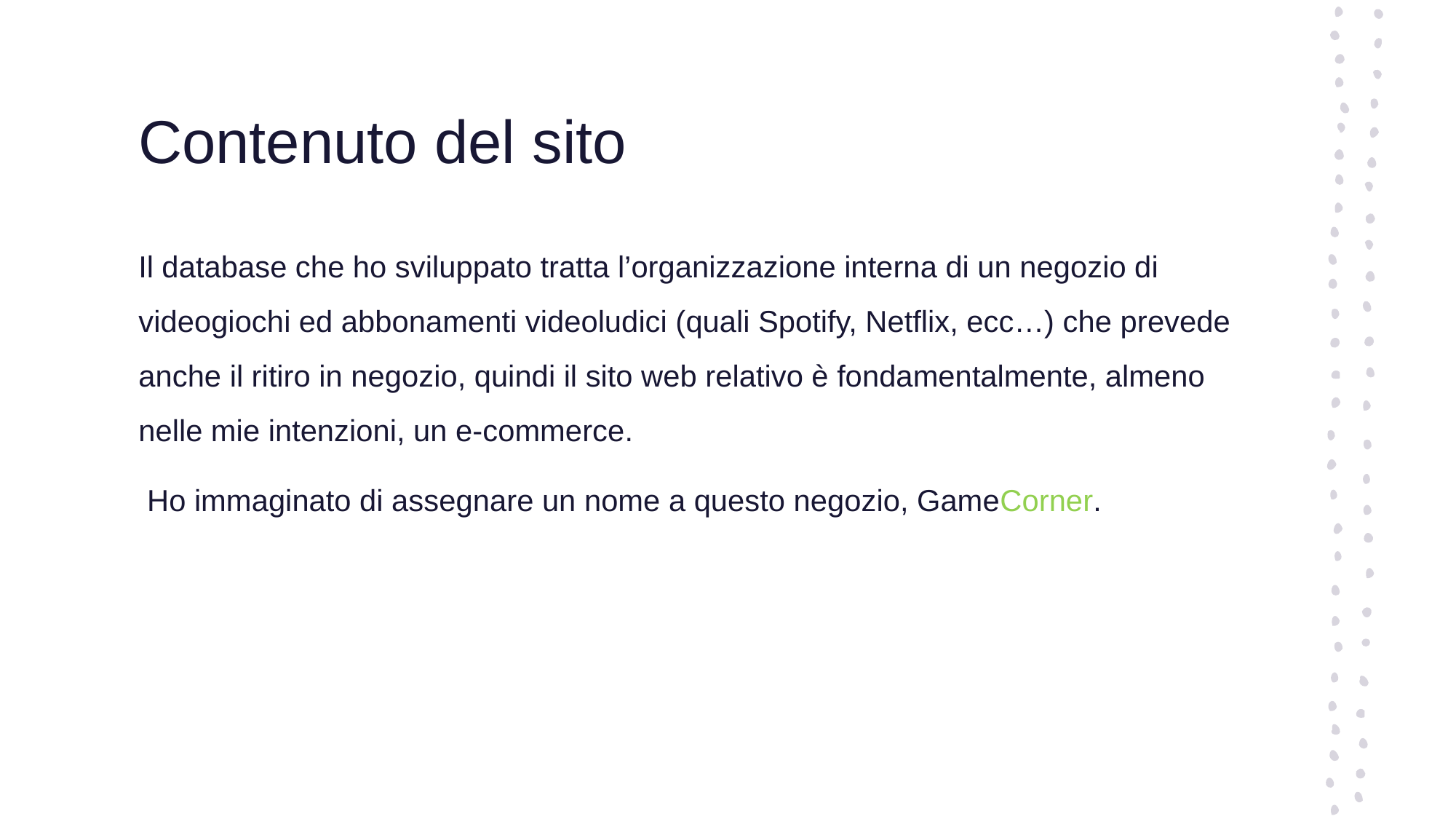

# Contenuto del sito
Il database che ho sviluppato tratta l’organizzazione interna di un negozio di videogiochi ed abbonamenti videoludici (quali Spotify, Netflix, ecc…) che prevede anche il ritiro in negozio, quindi il sito web relativo è fondamentalmente, almeno nelle mie intenzioni, un e-commerce.
 Ho immaginato di assegnare un nome a questo negozio, GameCorner.